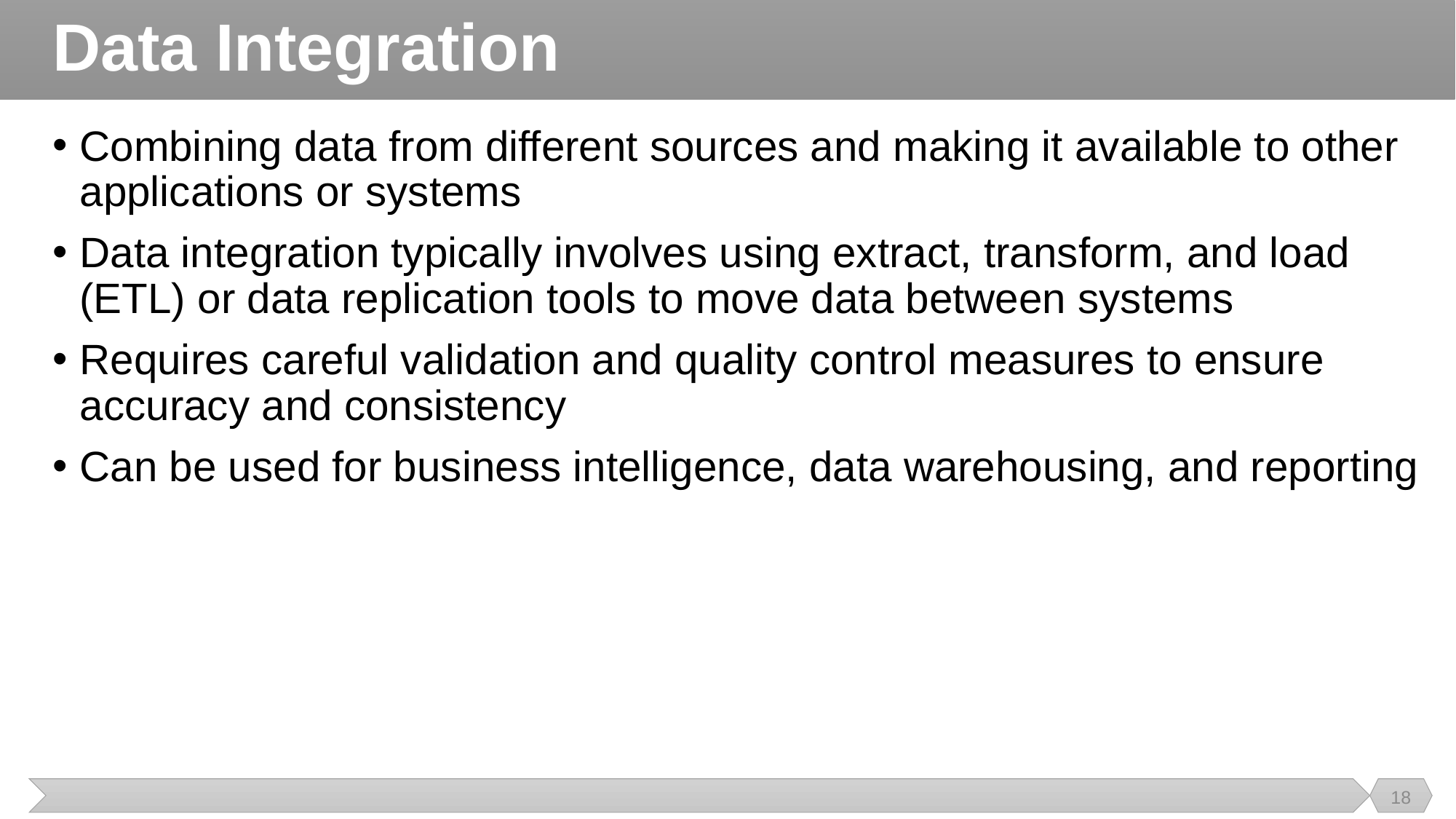

# Data Integration
Combining data from different sources and making it available to other applications or systems
Data integration typically involves using extract, transform, and load (ETL) or data replication tools to move data between systems
Requires careful validation and quality control measures to ensure accuracy and consistency
Can be used for business intelligence, data warehousing, and reporting
18